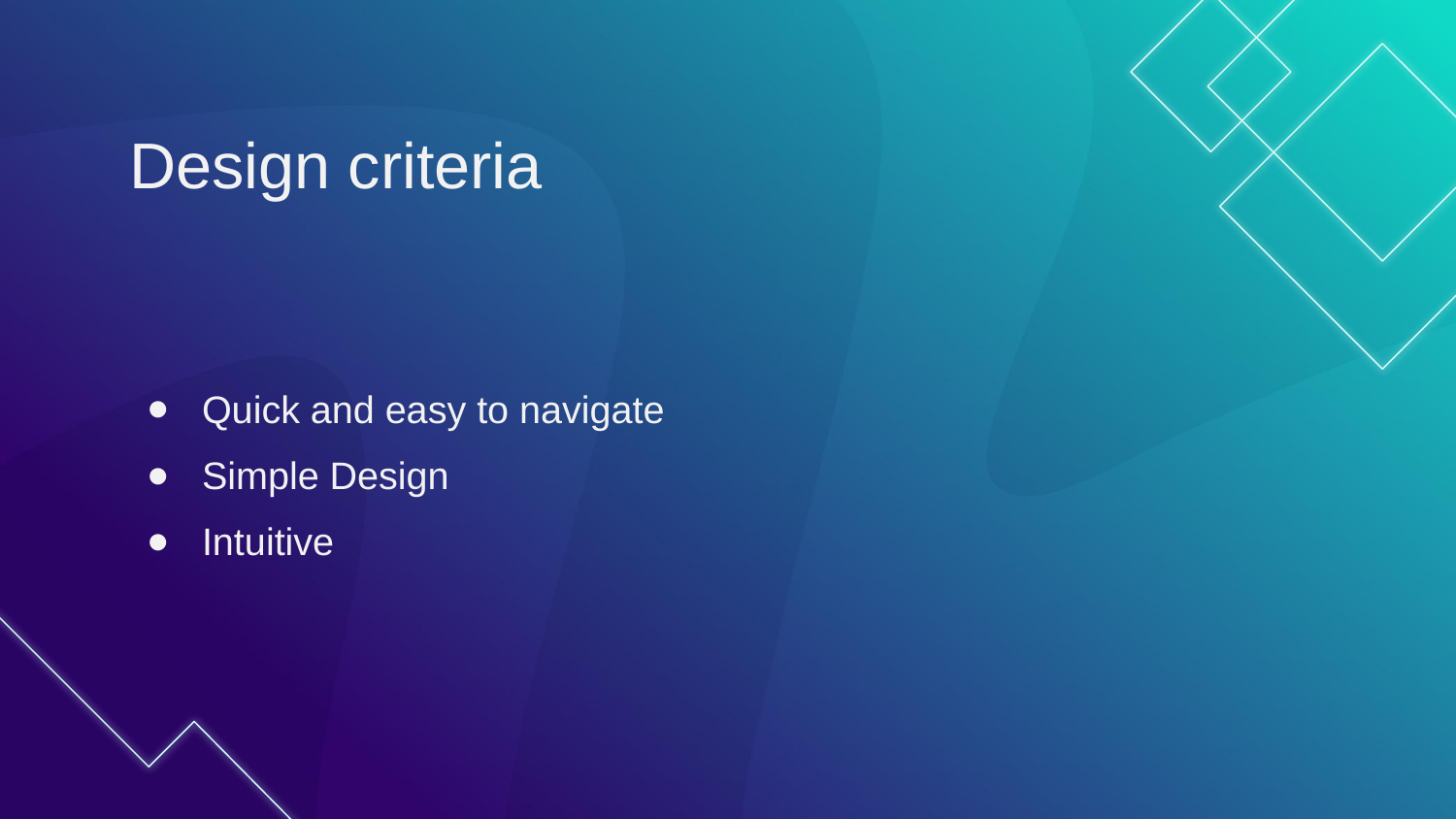

# Design criteria

Quick and easy to navigate
Simple Design
Intuitive